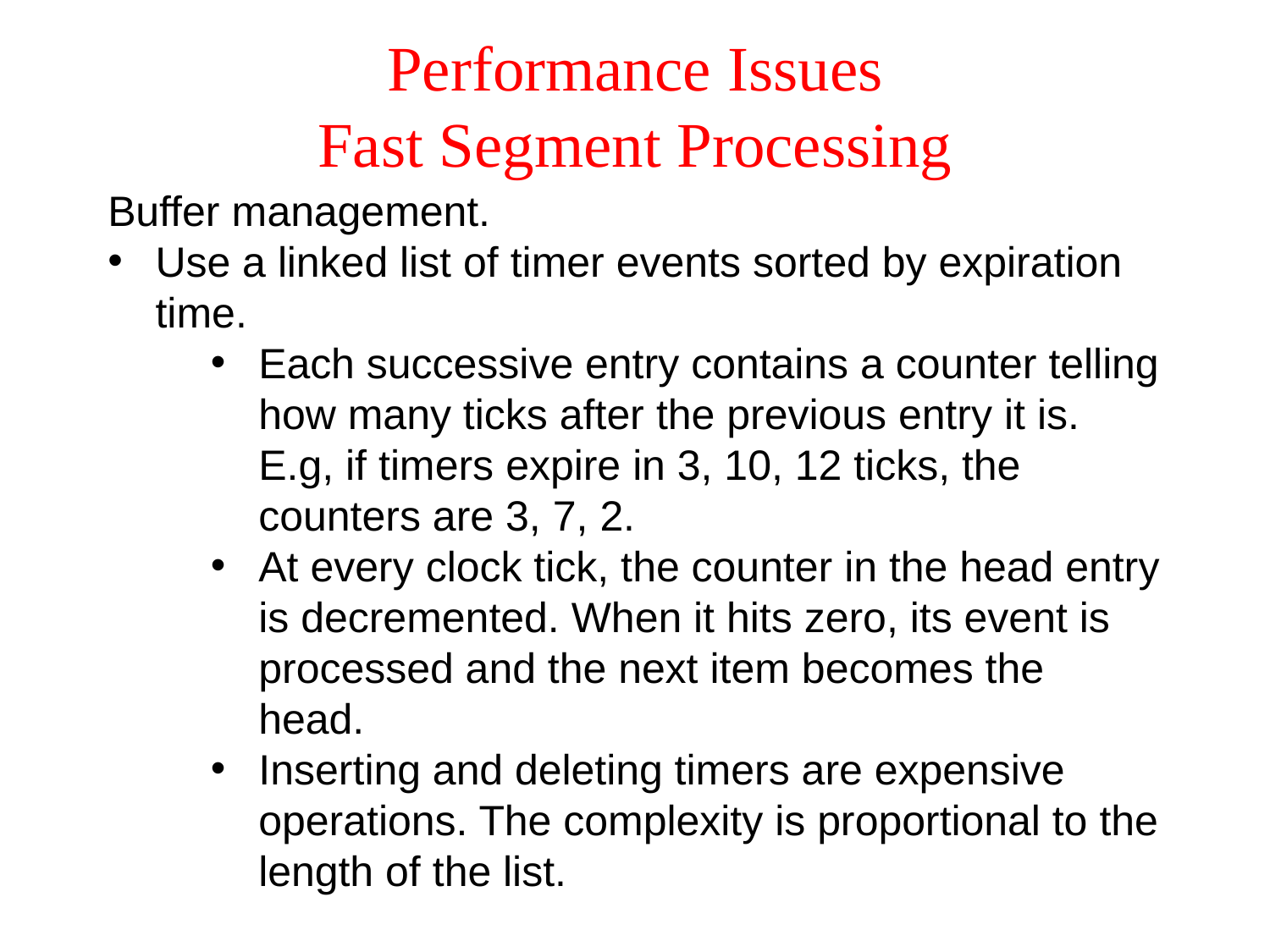

# Performance Issues Fast Segment Processing
Buffer management.
Use a linked list of timer events sorted by expiration time.
Each successive entry contains a counter telling how many ticks after the previous entry it is. E.g, if timers expire in 3, 10, 12 ticks, the counters are 3, 7, 2.
At every clock tick, the counter in the head entry is decremented. When it hits zero, its event is processed and the next item becomes the head.
Inserting and deleting timers are expensive operations. The complexity is proportional to the length of the list.